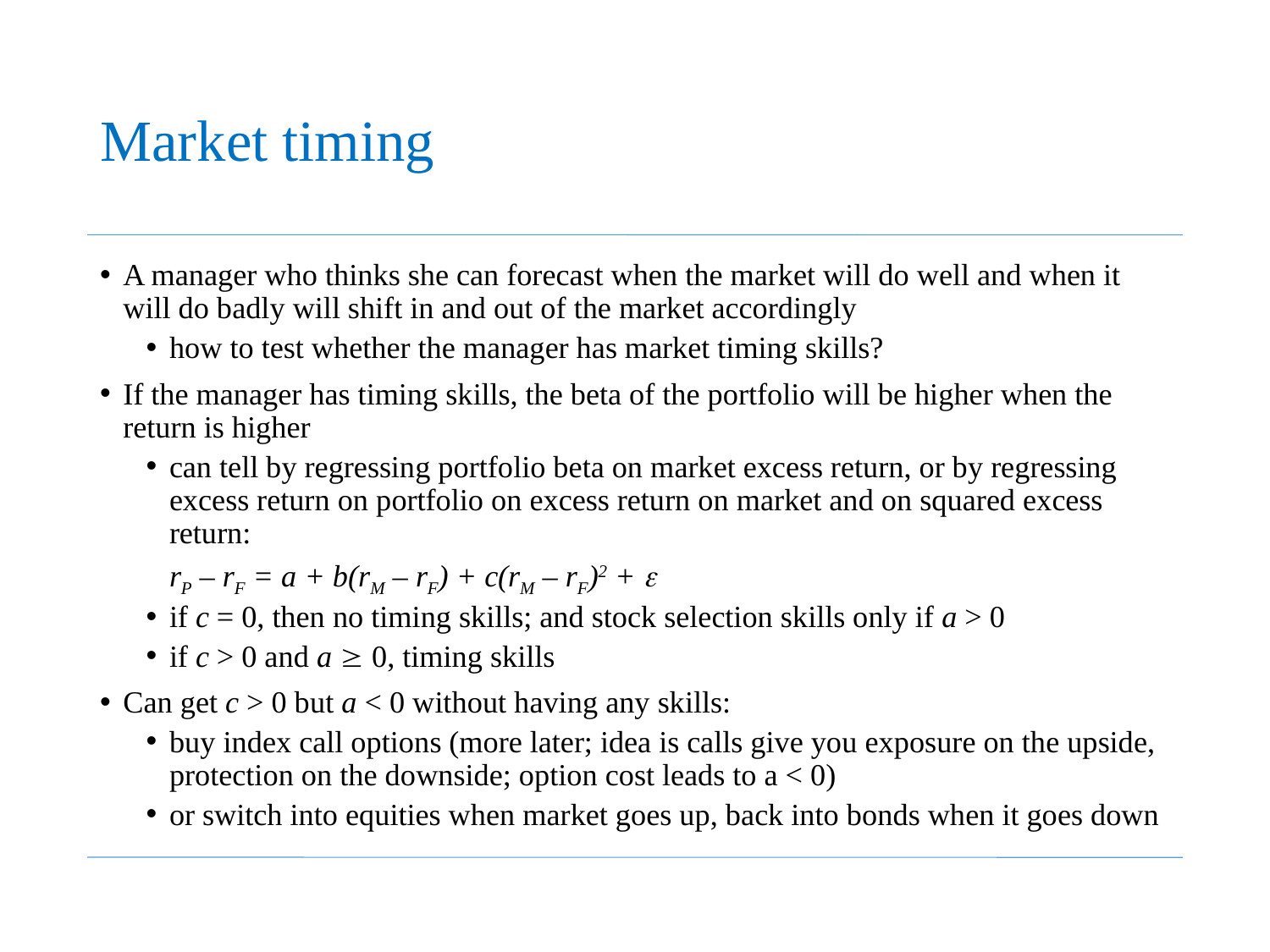

# Market timing
A manager who thinks she can forecast when the market will do well and when it will do badly will shift in and out of the market accordingly
how to test whether the manager has market timing skills?
If the manager has timing skills, the beta of the portfolio will be higher when the return is higher
can tell by regressing portfolio beta on market excess return, or by regressing excess return on portfolio on excess return on market and on squared excess return:
		rP – rF = a + b(rM – rF) + c(rM – rF)2 + ε
if c = 0, then no timing skills; and stock selection skills only if a > 0
if c > 0 and a ≥ 0, timing skills
Can get c > 0 but a < 0 without having any skills:
buy index call options (more later; idea is calls give you exposure on the upside, protection on the downside; option cost leads to a < 0)
or switch into equities when market goes up, back into bonds when it goes down